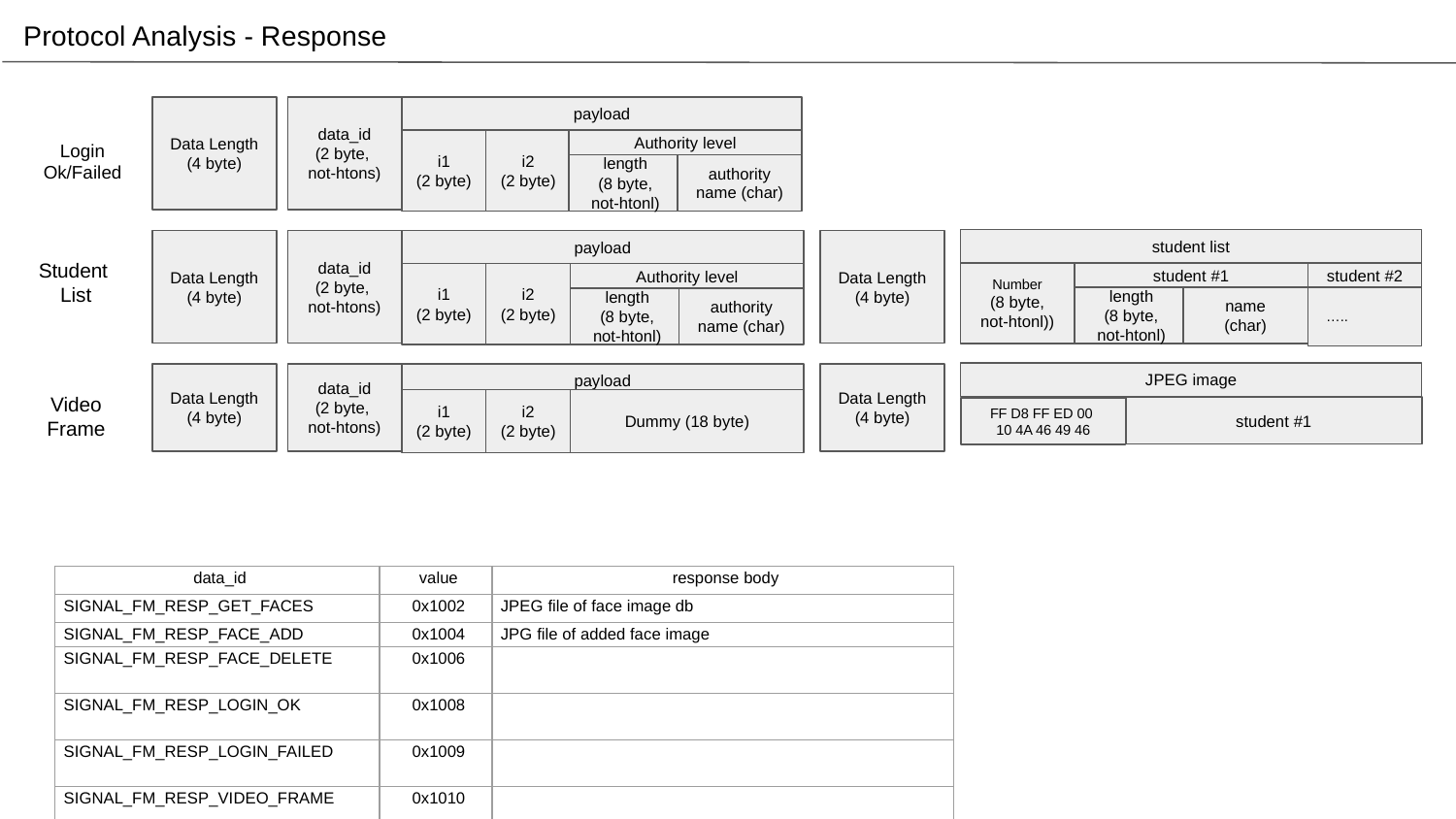

Protocol Analysis - Response
Data Length
(4 byte)
payload
data_id
(2 byte,
not-htons)
i1
(2 byte)
i2
(2 byte)
Authority level
length
(8 byte, not-htonl)
authority name (char)
Login
Ok/Failed
student list
Data Length
(4 byte)
payload
data_id
(2 byte,
not-htons)
Data Length
(4 byte)
Student
List
Number
(8 byte,
not-htonl))
student #1
length
(8 byte, not-htonl)
name
(char)
student #2
i1
(2 byte)
i2
(2 byte)
Authority level
length
(8 byte, not-htonl)
authority name (char)
 …..
JPEG image
Data Length
(4 byte)
payload
data_id
(2 byte,
not-htons)
Data Length
(4 byte)
i1
(2 byte)
i2
(2 byte)
Dummy (18 byte)
Video Frame
student #1
FF D8 FF ED 00
10 4A 46 49 46
| data\_id | value | response body |
| --- | --- | --- |
| SIGNAL\_FM\_RESP\_GET\_FACES | 0x1002 | JPEG file of face image db |
| SIGNAL\_FM\_RESP\_FACE\_ADD | 0x1004 | JPG file of added face image |
| SIGNAL\_FM\_RESP\_FACE\_DELETE | 0x1006 |  |
| SIGNAL\_FM\_RESP\_LOGIN\_OK | 0x1008 |  |
| SIGNAL\_FM\_RESP\_LOGIN\_FAILED | 0x1009 |  |
| SIGNAL\_FM\_RESP\_VIDEO\_FRAME | 0x1010 |  |
| SIGNAL\_FM\_RESP\_USER\_ATTEND | 0x1011 | user name and JPEG file of face image or video |
| SIGNAL\_FM\_RESP\_STUDENT\_LIST | 0x1013 | vector<string> user name list |